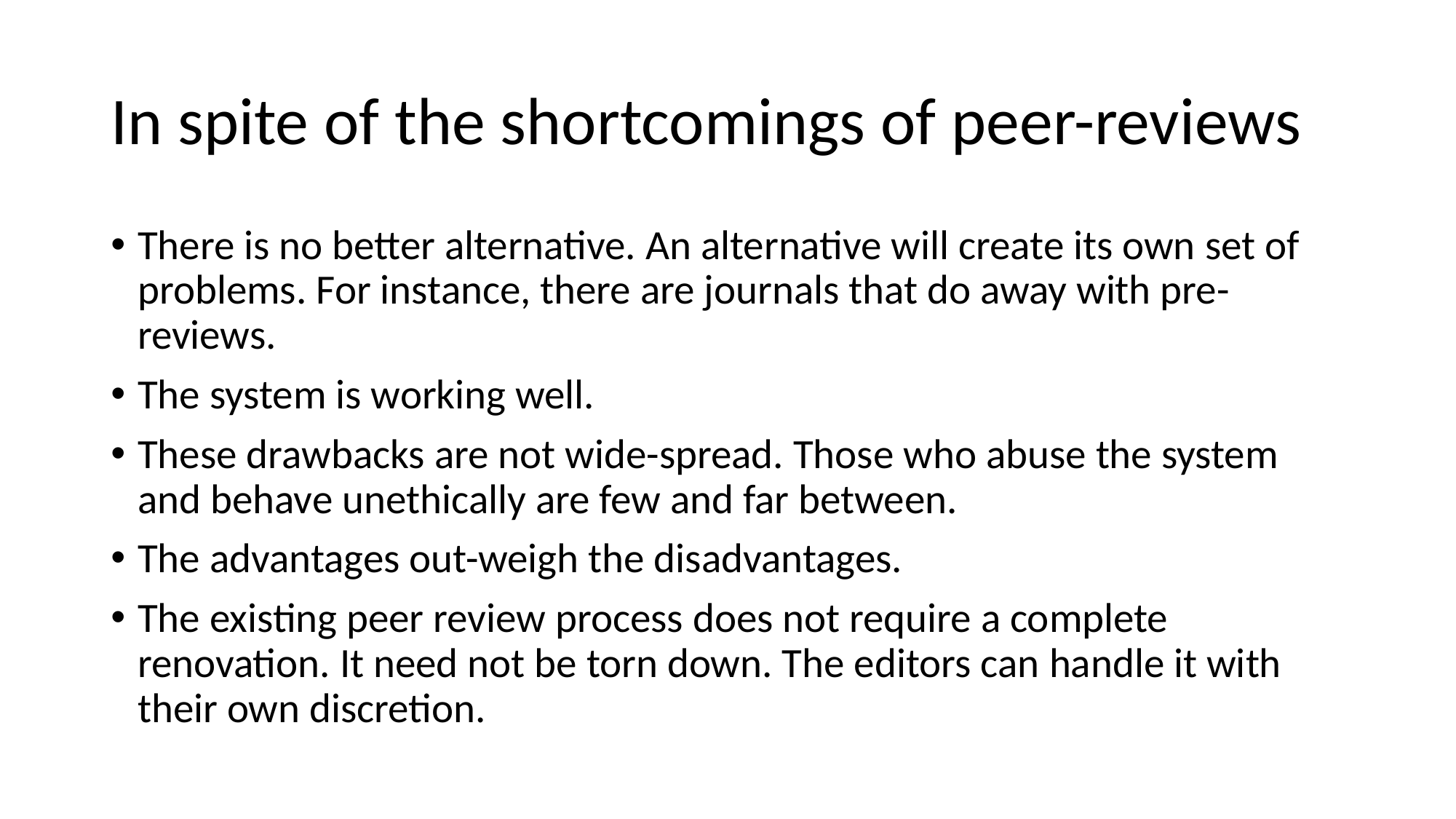

# In spite of the shortcomings of peer-reviews
There is no better alternative. An alternative will create its own set of problems. For instance, there are journals that do away with pre-reviews.
The system is working well.
These drawbacks are not wide-spread. Those who abuse the system and behave unethically are few and far between.
The advantages out-weigh the disadvantages.
The existing peer review process does not require a complete renovation. It need not be torn down. The editors can handle it with their own discretion.